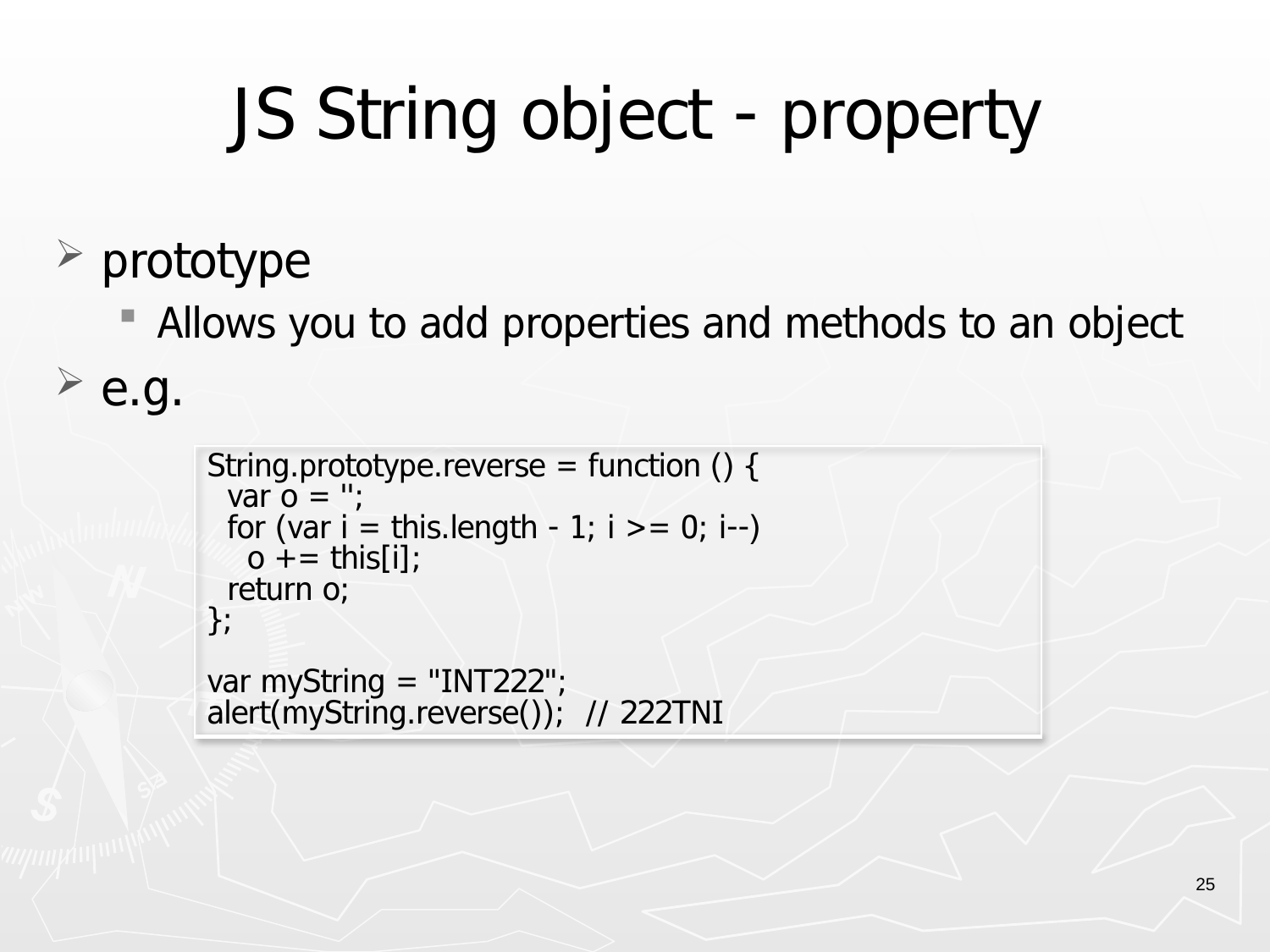

# JS String object - property
prototype
Allows you to add properties and methods to an object
e.g.

| String.prototype.reverse = function () { var o = ''; for (var i = this.length - 1; i >= 0; i--) o += this[i]; return o; }; var myString = "INT222"; alert(myString.reverse()); // 222TNI |
| --- |
25